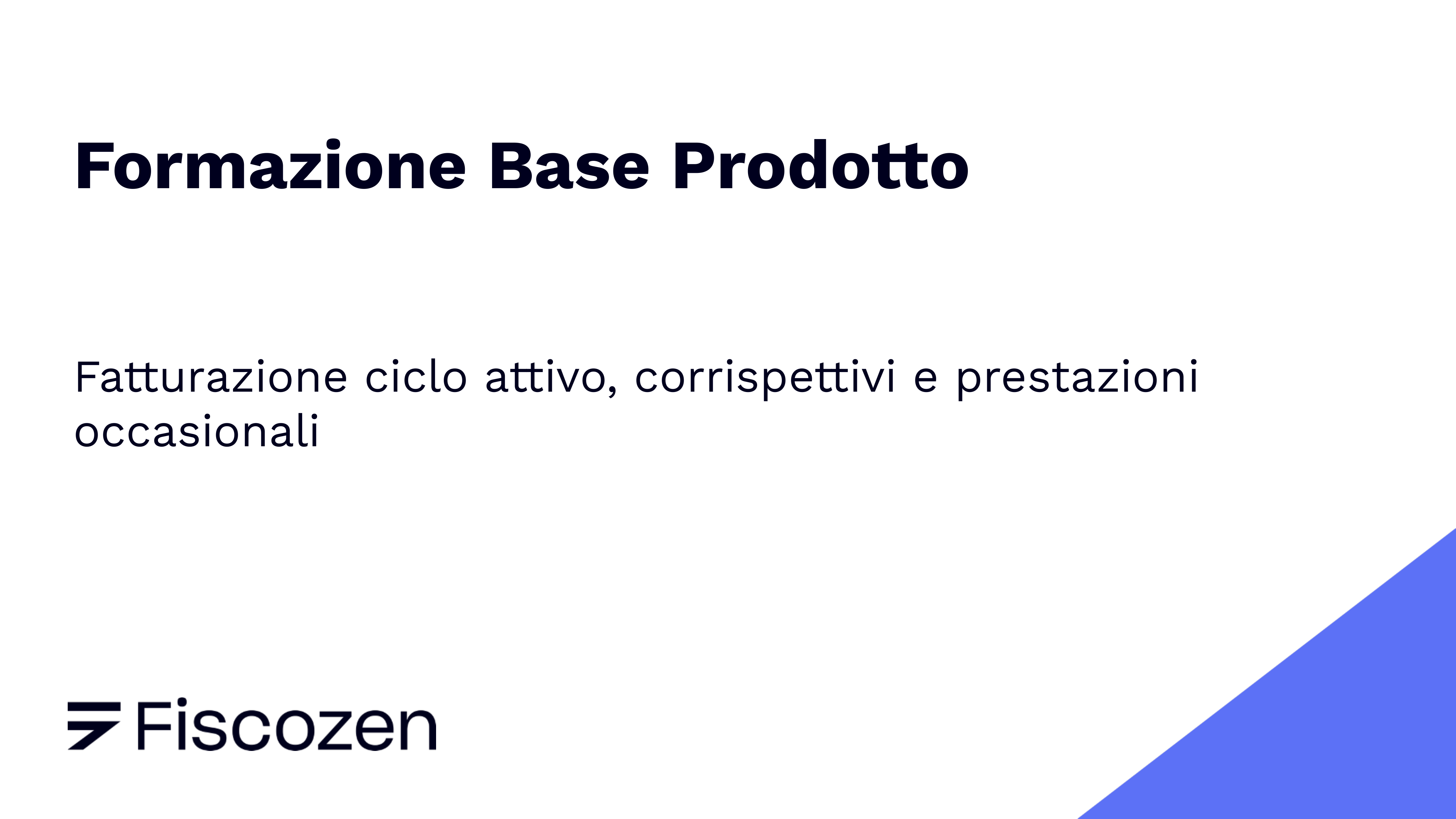

Formazione Base Prodotto
Fatturazione ciclo attivo, corrispettivi e prestazioni occasionali